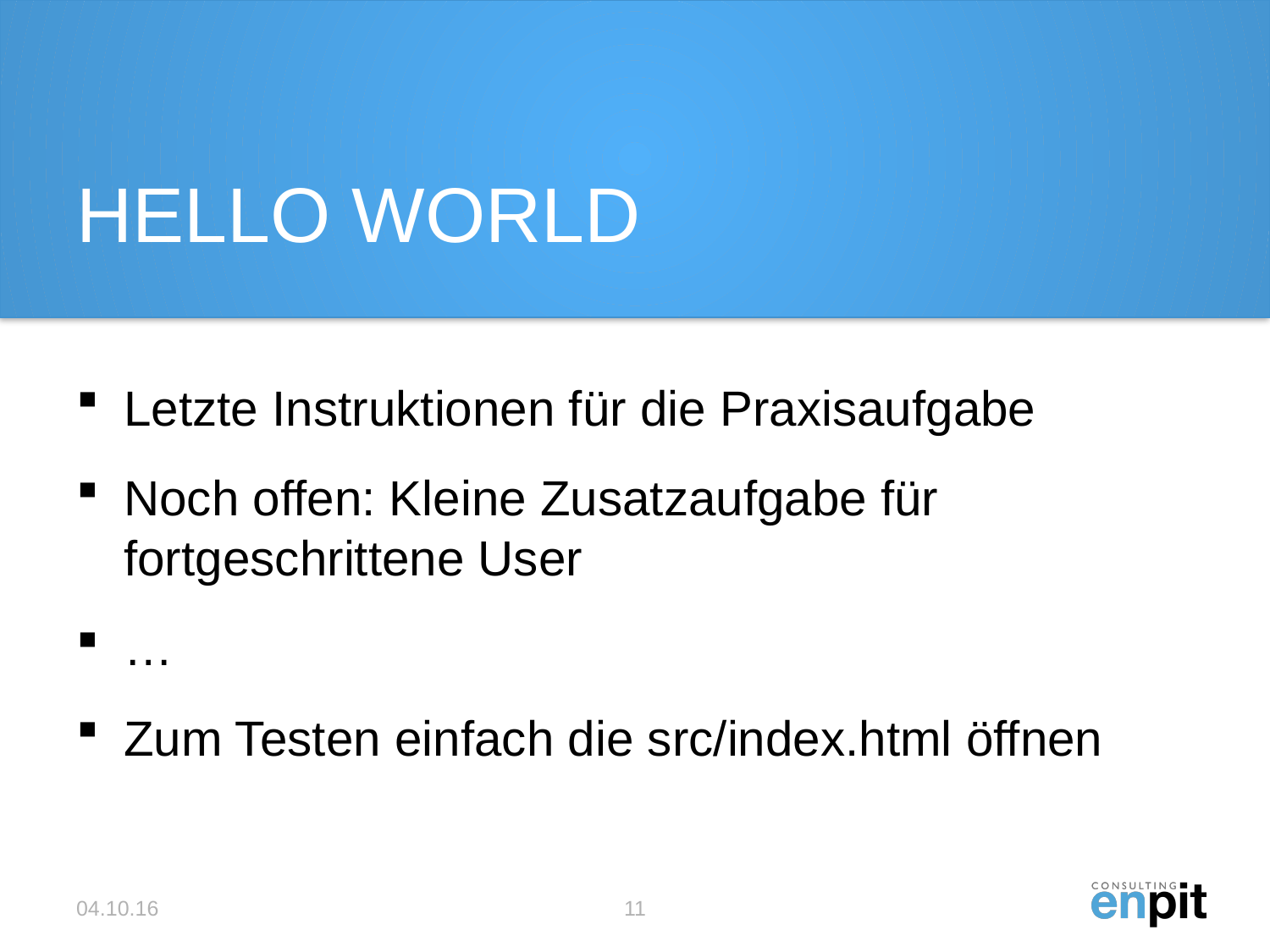

# Hello WorlD
Letzte Instruktionen für die Praxisaufgabe
Noch offen: Kleine Zusatzaufgabe für fortgeschrittene User
…
Zum Testen einfach die src/index.html öffnen
04.10.16
11